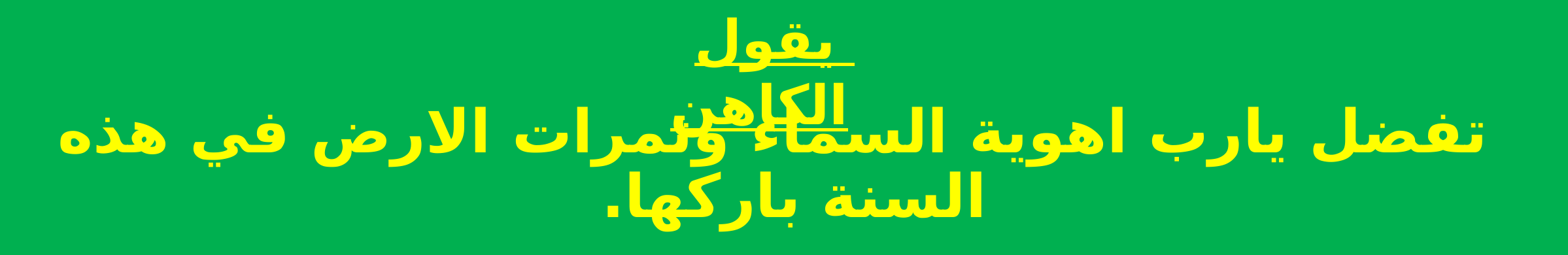

تفضل يارب اهوية السماء وثمرات الارض في هذه السنة باركها.
  يقول الكاهن